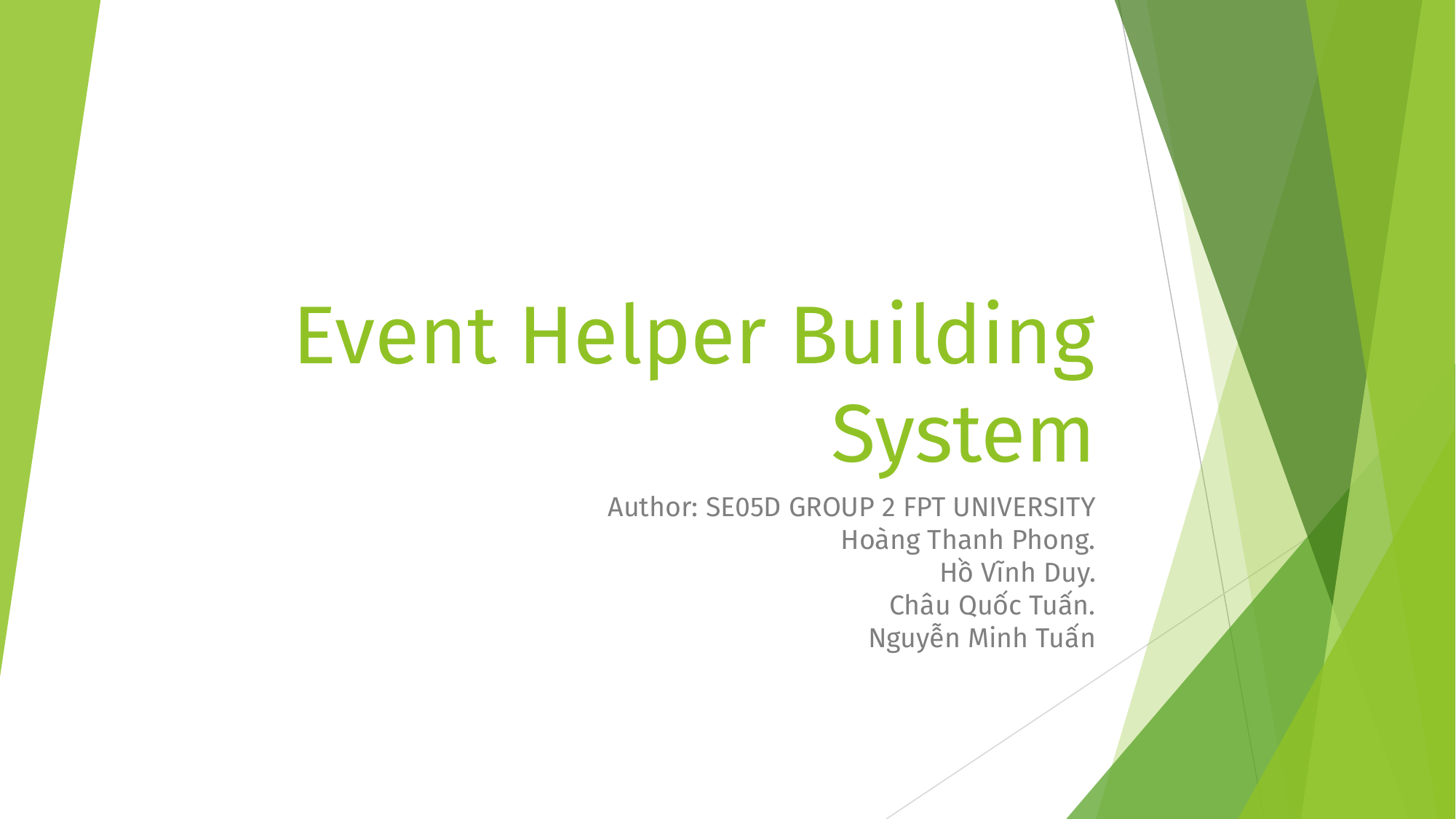

# Event Helper Building System
Author: SE05D GROUP 2 FPT UNIVERSITY
Hoàng Thanh Phong.
Hồ Vĩnh Duy.
Châu Quốc Tuấn.
Nguyễn Minh Tuấn